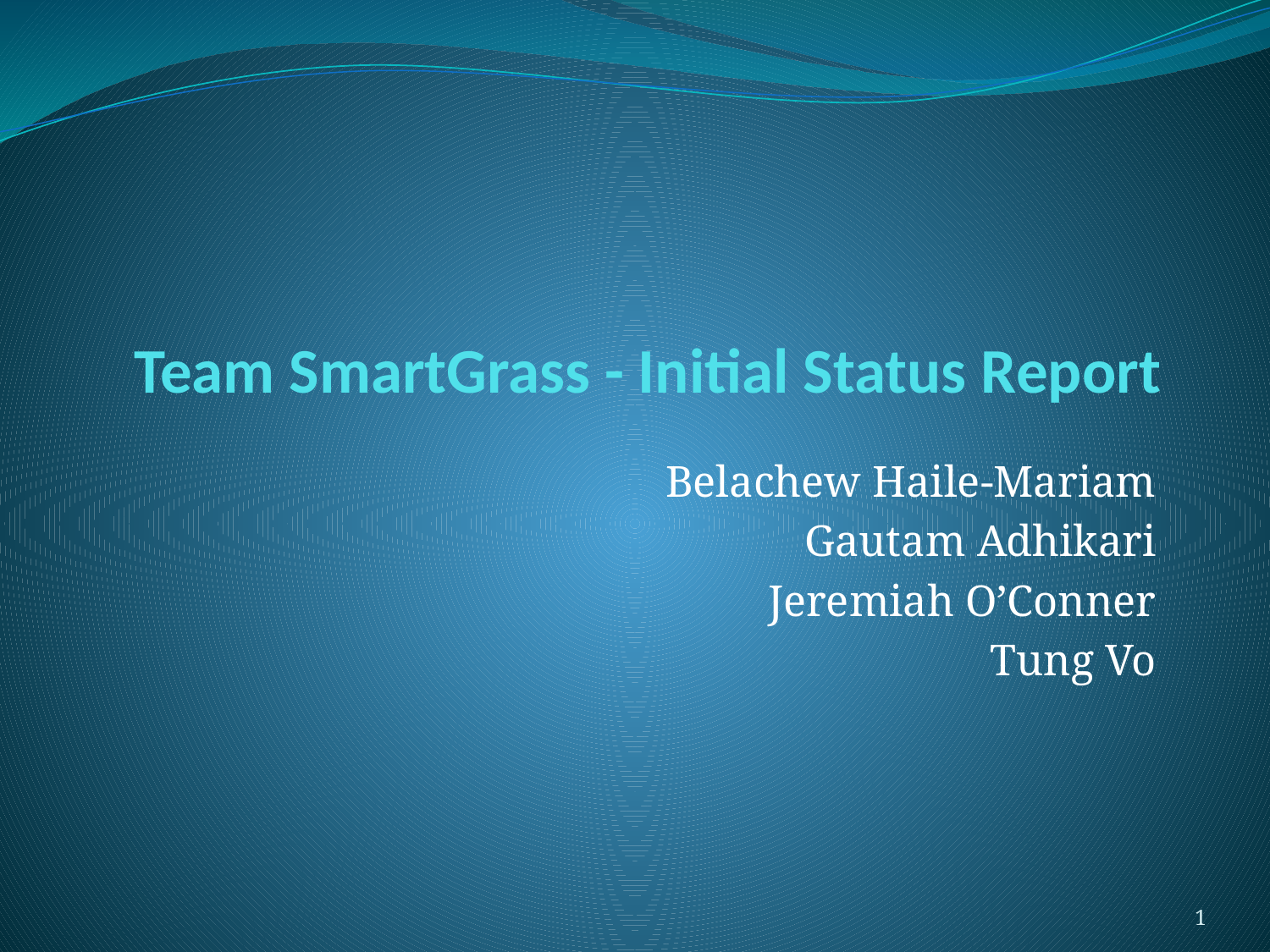

# Team SmartGrass - Initial Status Report
Belachew Haile-Mariam
Gautam Adhikari
Jeremiah O’Conner
Tung Vo
1